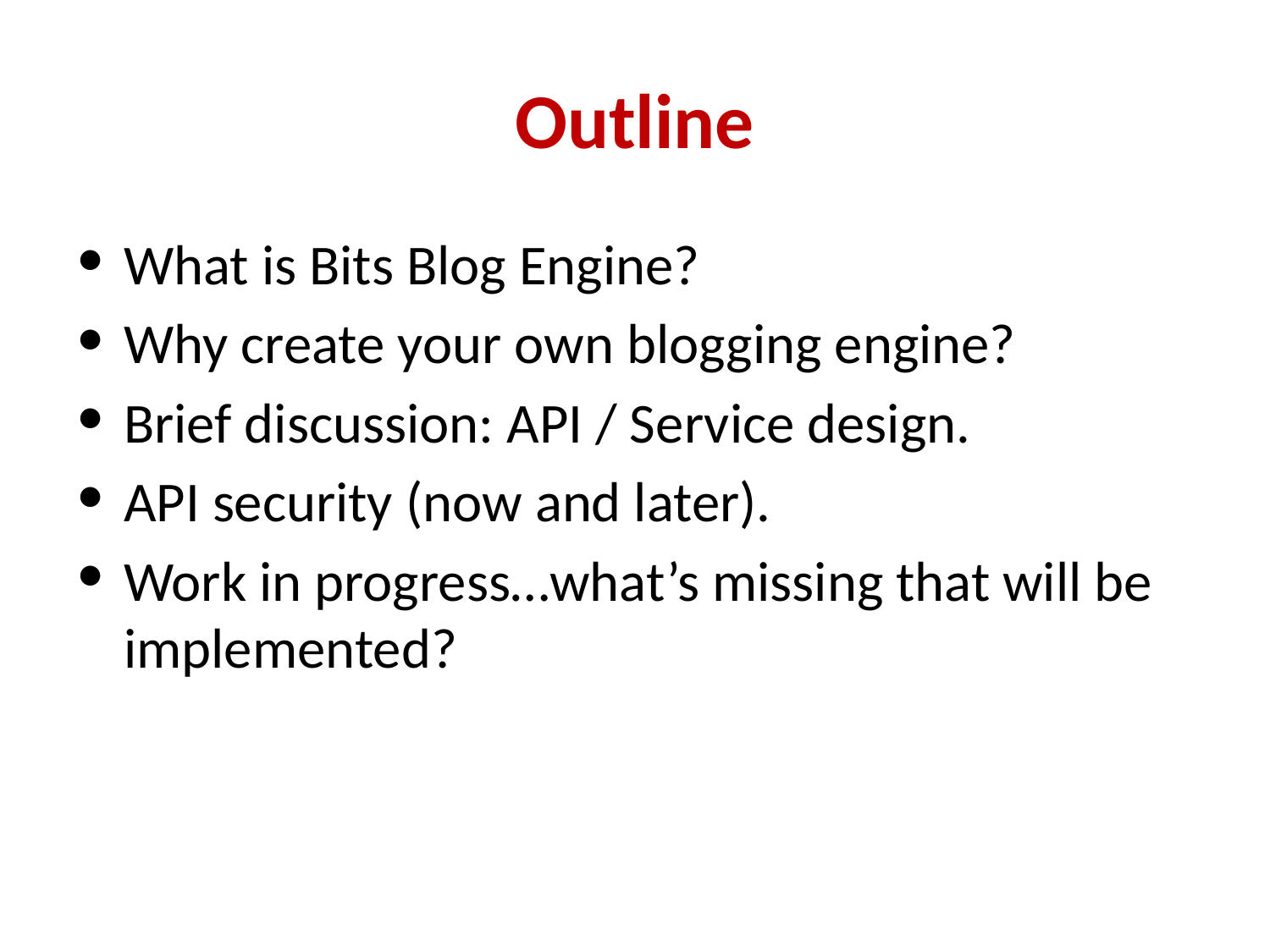

# Outline
What is Bits Blog Engine?
Why create your own blogging engine?
Brief discussion: API / Service design.
API security (now and later).
Work in progress…what’s missing that will be implemented?